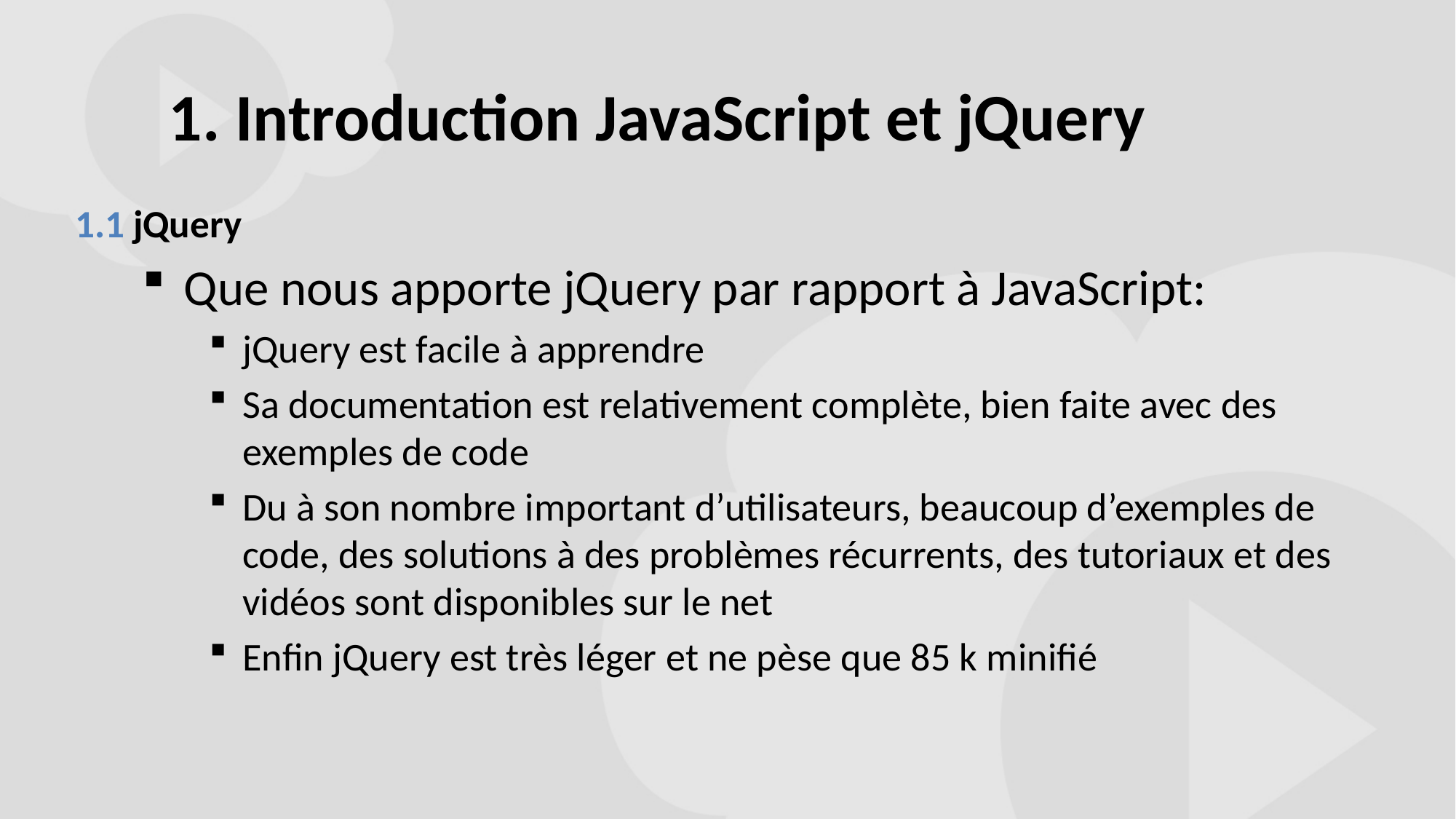

# 1. Introduction JavaScript et jQuery
1.1 jQuery
Que nous apporte jQuery par rapport à JavaScript:
jQuery est facile à apprendre
Sa documentation est relativement complète, bien faite avec des exemples de code
Du à son nombre important d’utilisateurs, beaucoup d’exemples de code, des solutions à des problèmes récurrents, des tutoriaux et des vidéos sont disponibles sur le net
Enfin jQuery est très léger et ne pèse que 85 k minifié